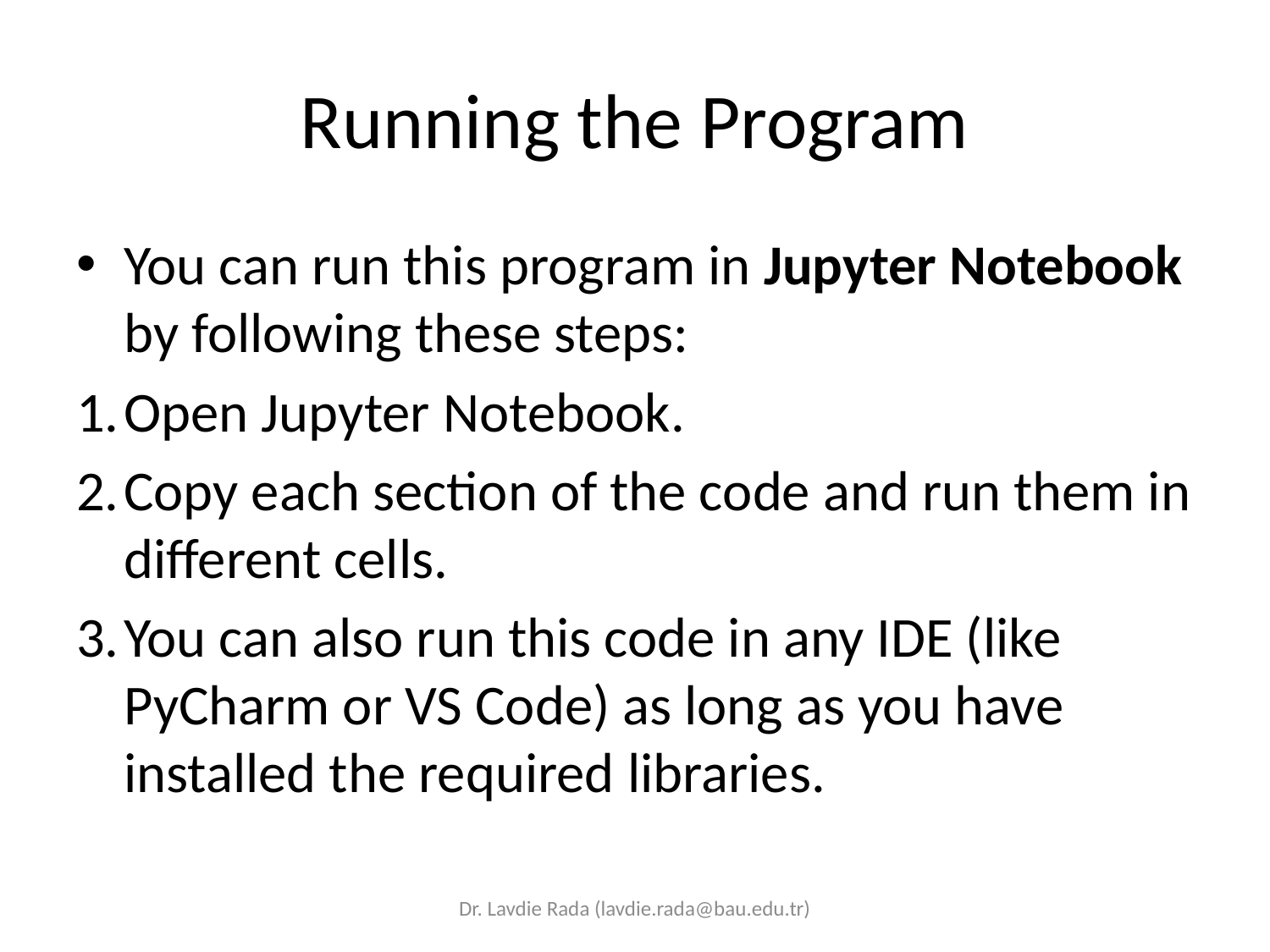

# Running the Program
You can run this program in Jupyter Notebook by following these steps:
Open Jupyter Notebook.
Copy each section of the code and run them in different cells.
You can also run this code in any IDE (like PyCharm or VS Code) as long as you have installed the required libraries.

Dr. Lavdie Rada (lavdie.rada@bau.edu.tr)